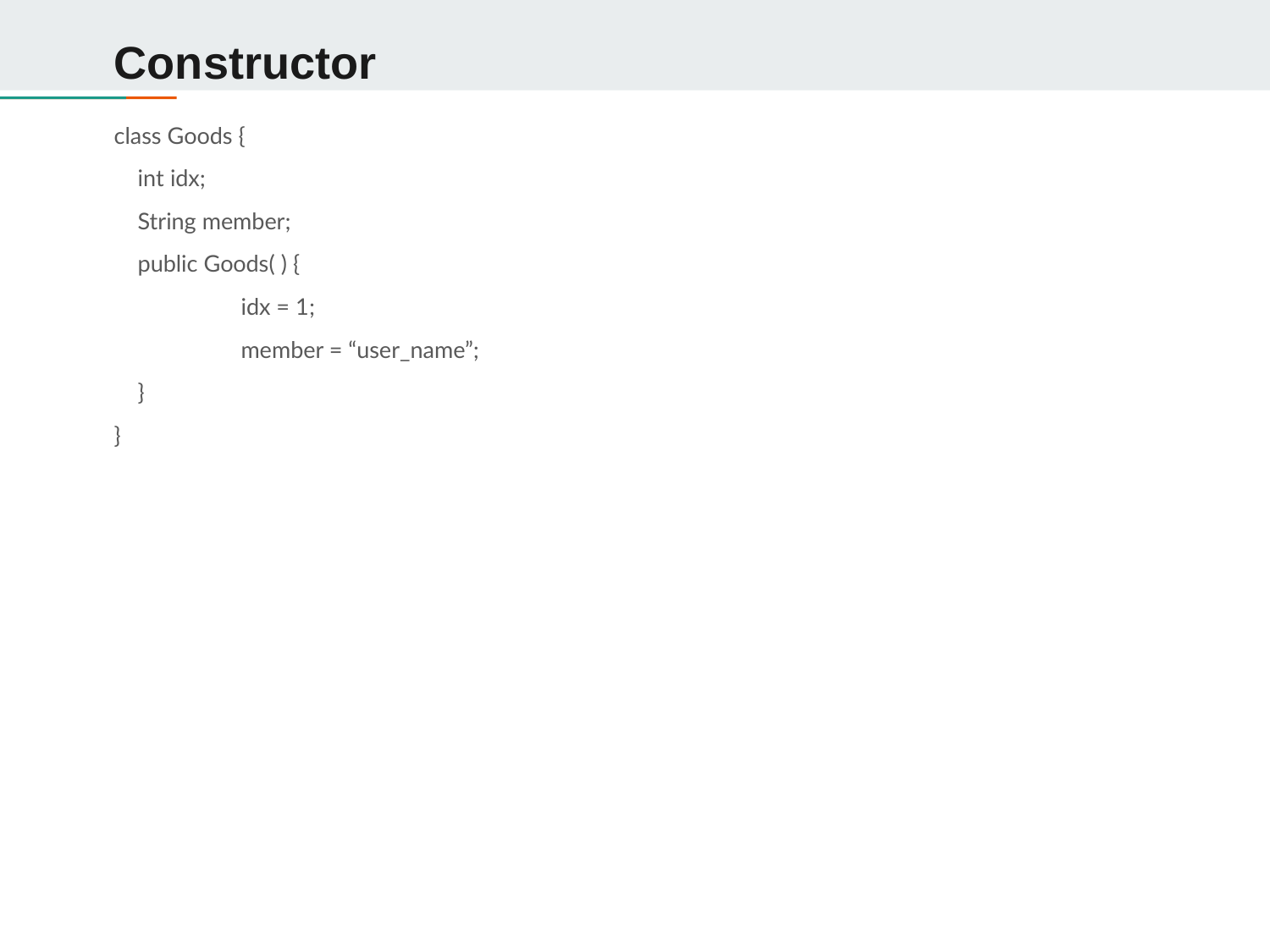

# Constructor
class Goods {
    int idx;
    String member;
    public Goods( ) {
	idx = 1;
	member = “user_name”;
    }
}